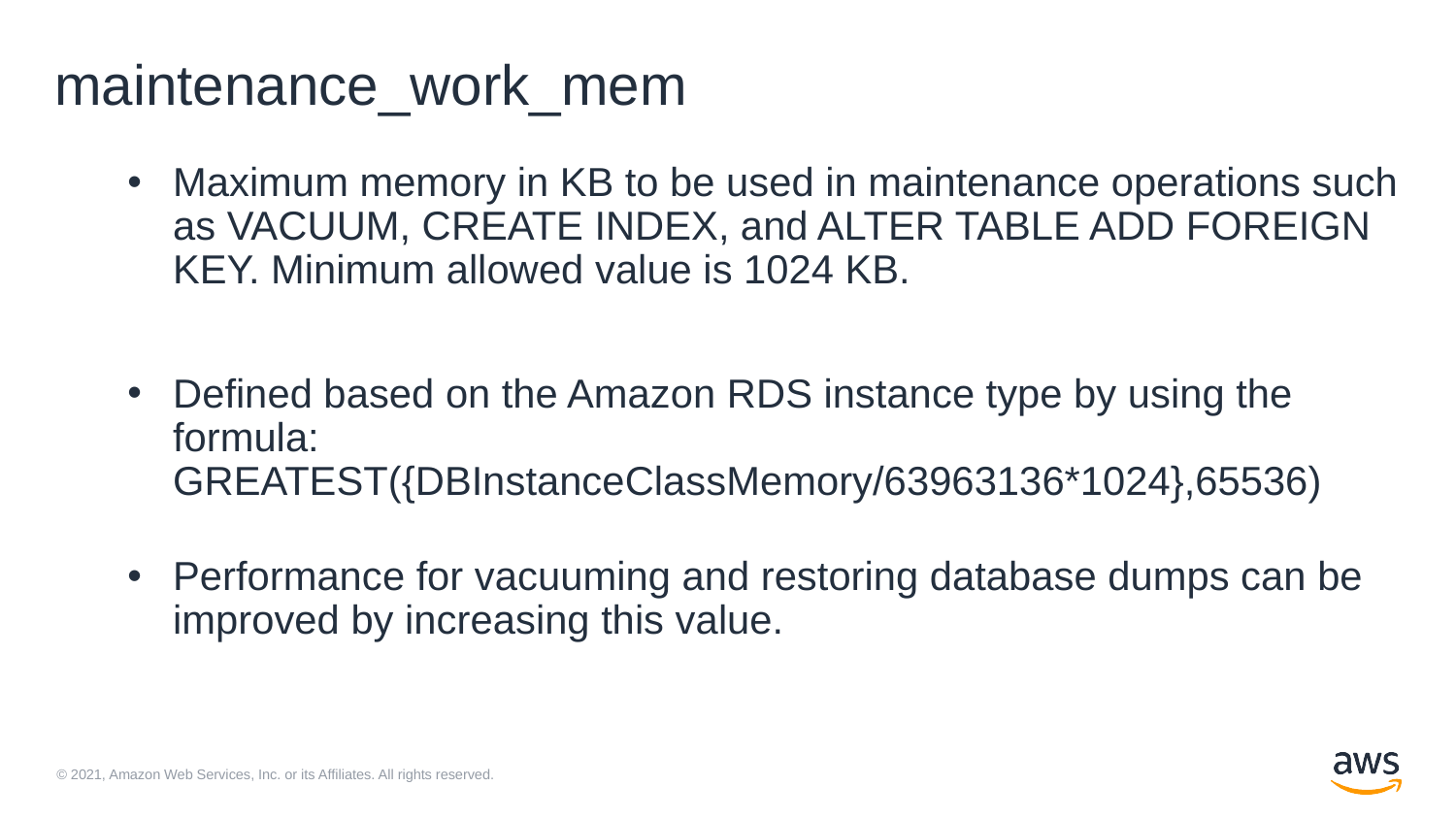

# maintenance_work_mem
Maximum memory in KB to be used in maintenance operations such as VACUUM, CREATE INDEX, and ALTER TABLE ADD FOREIGN KEY. Minimum allowed value is 1024 KB.

Defined based on the Amazon RDS instance type by using the formula: GREATEST({DBInstanceClassMemory/63963136*1024},65536)
Performance for vacuuming and restoring database dumps can be improved by increasing this value.